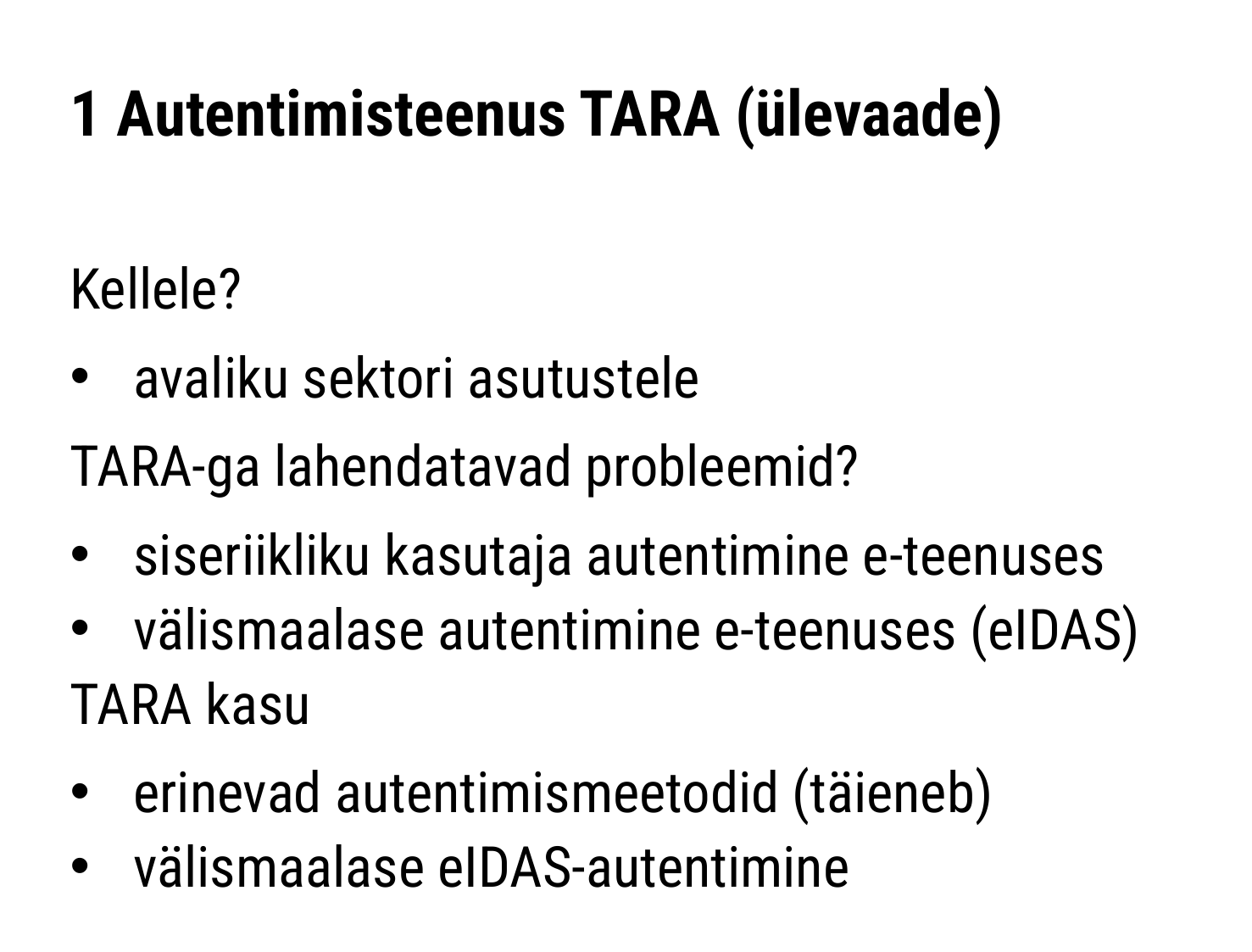

# 1 Autentimisteenus TARA (ülevaade)
Kellele?
avaliku sektori asutustele
TARA-ga lahendatavad probleemid?
siseriikliku kasutaja autentimine e-teenuses
välismaalase autentimine e-teenuses (eIDAS)
TARA kasu
erinevad autentimismeetodid (täieneb)
välismaalase eIDAS-autentimine